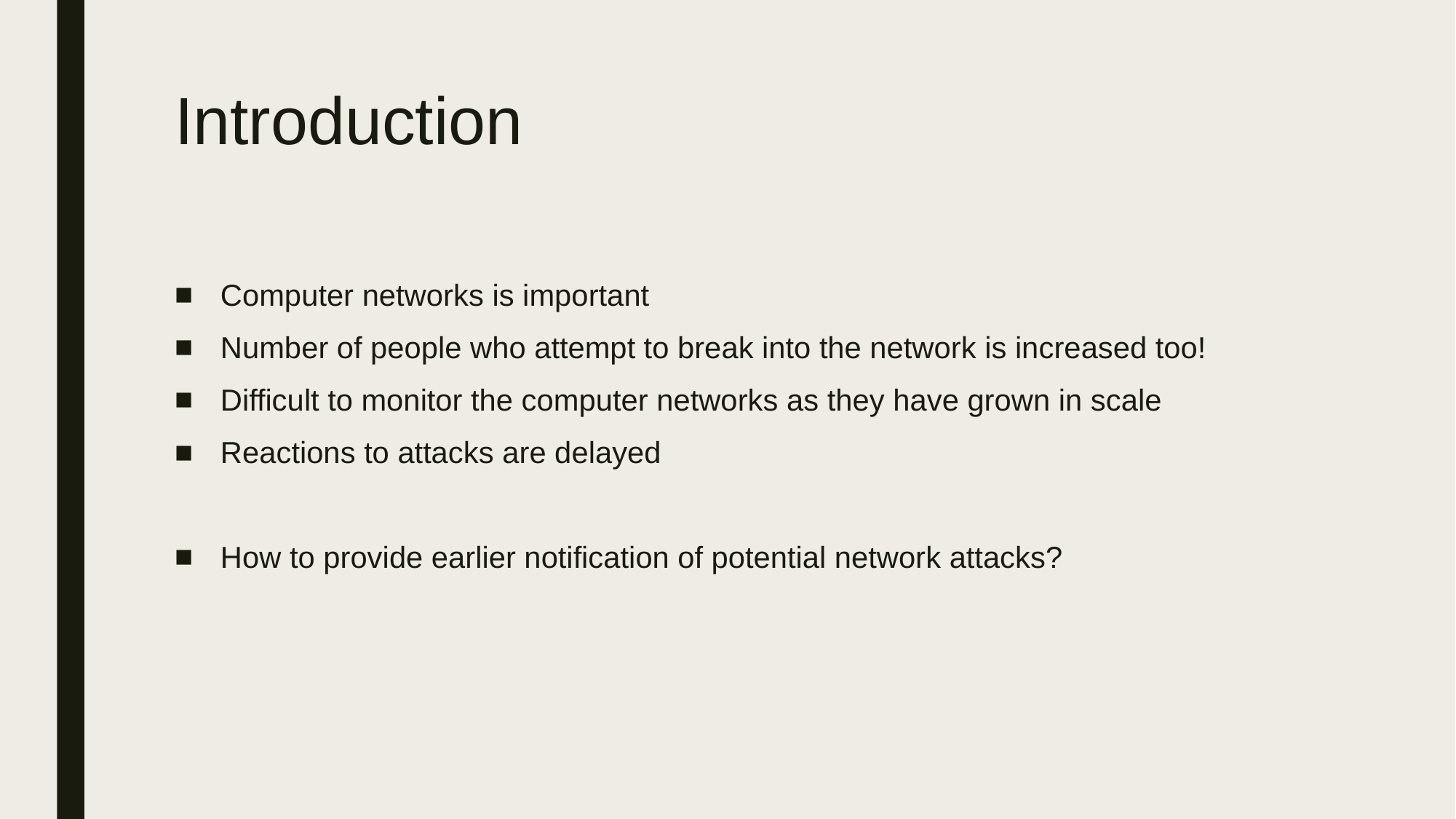

# Introduction
Computer networks is important
Number of people who attempt to break into the network is increased too!
Difficult to monitor the computer networks as they have grown in scale
Reactions to attacks are delayed

How to provide earlier notification of potential network attacks?